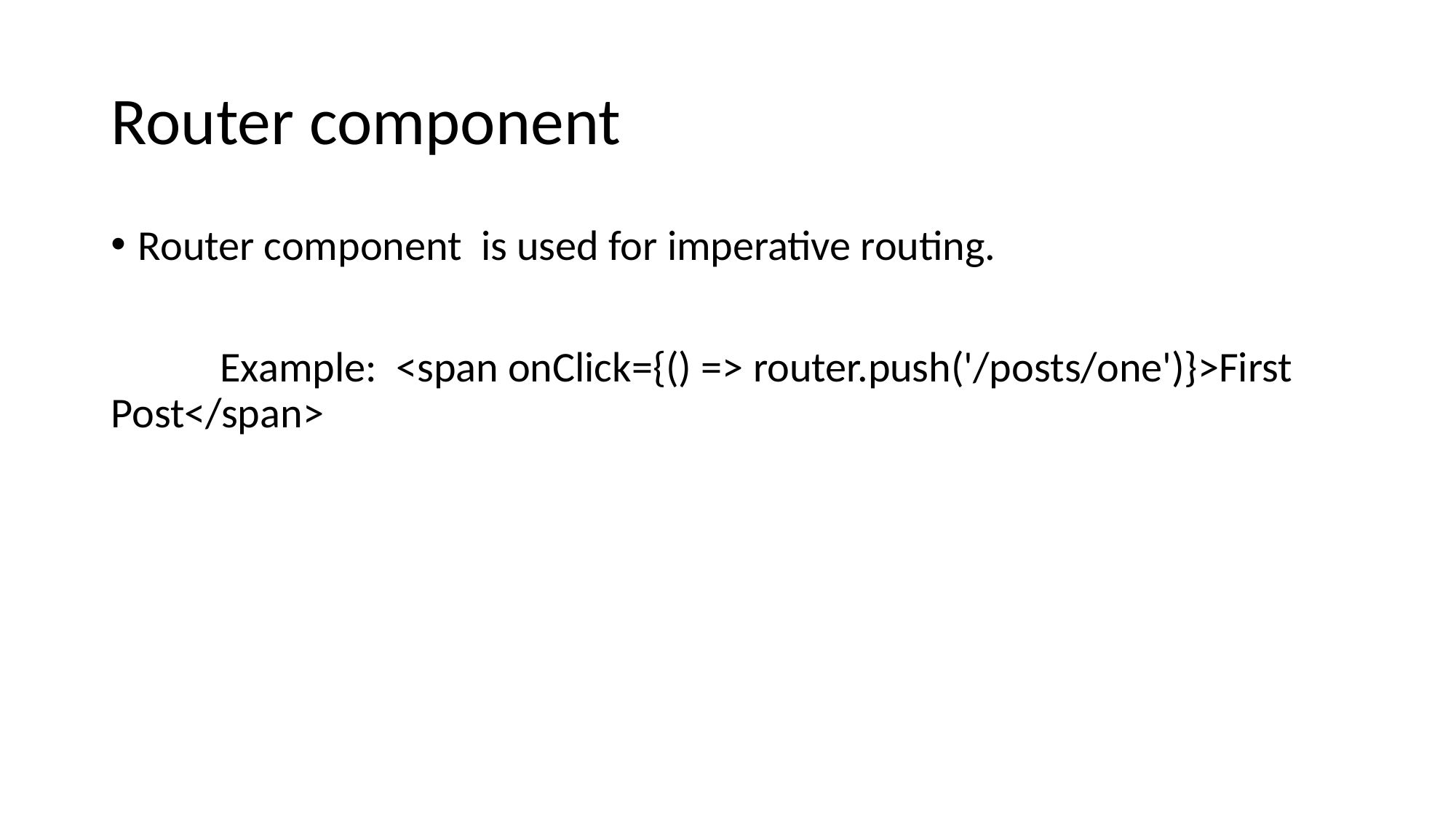

# Router component
Router component  is used for imperative routing.

	Example:  <span onClick={() => router.push('/posts/one')}>First 	Post</span>